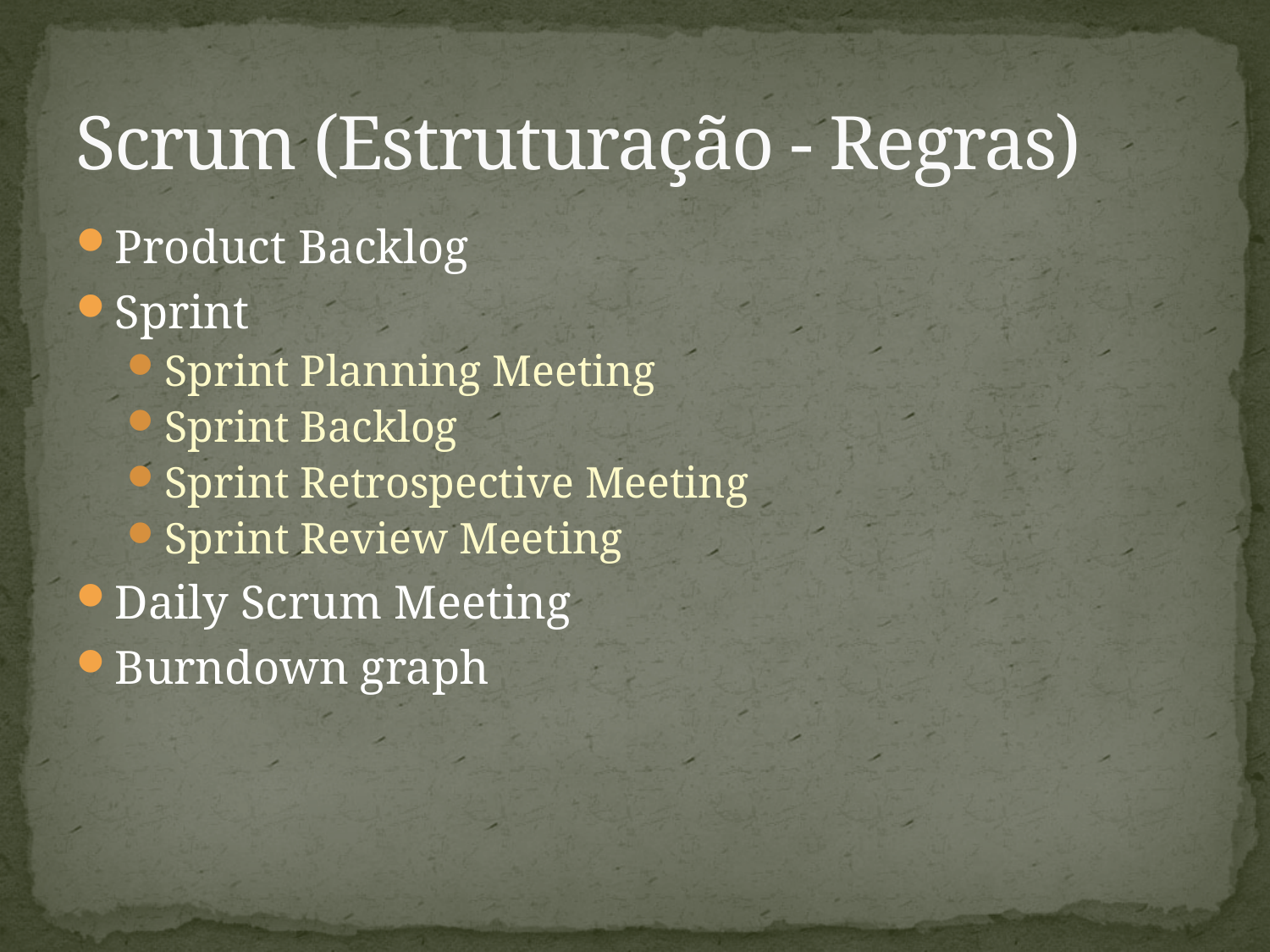

# Scrum (Estruturação - Regras)
Product Backlog
Sprint
Sprint Planning Meeting
Sprint Backlog
Sprint Retrospective Meeting
Sprint Review Meeting
Daily Scrum Meeting
Burndown graph